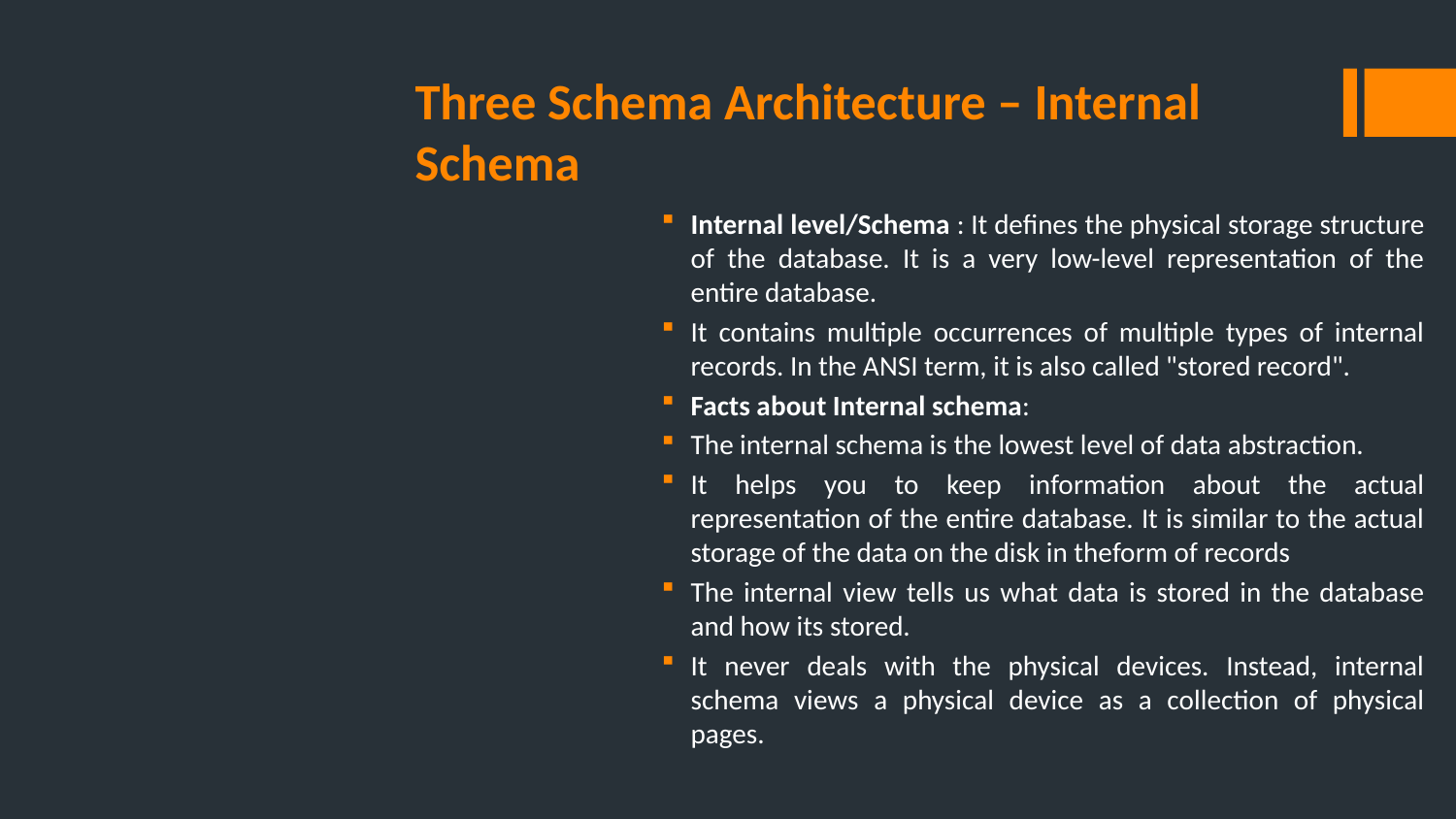

# Three Schema Architecture – Internal Schema
Internal level/Schema : It defines the physical storage structure of the database. It is a very low-level representation of the entire database.
It contains multiple occurrences of multiple types of internal records. In the ANSI term, it is also called "stored record".
Facts about Internal schema:
The internal schema is the lowest level of data abstraction.
It helps you to keep information about the actual representation of the entire database. It is similar to the actual storage of the data on the disk in theform of records
The internal view tells us what data is stored in the database and how its stored.
It never deals with the physical devices. Instead, internal schema views a physical device as a collection of physical pages.